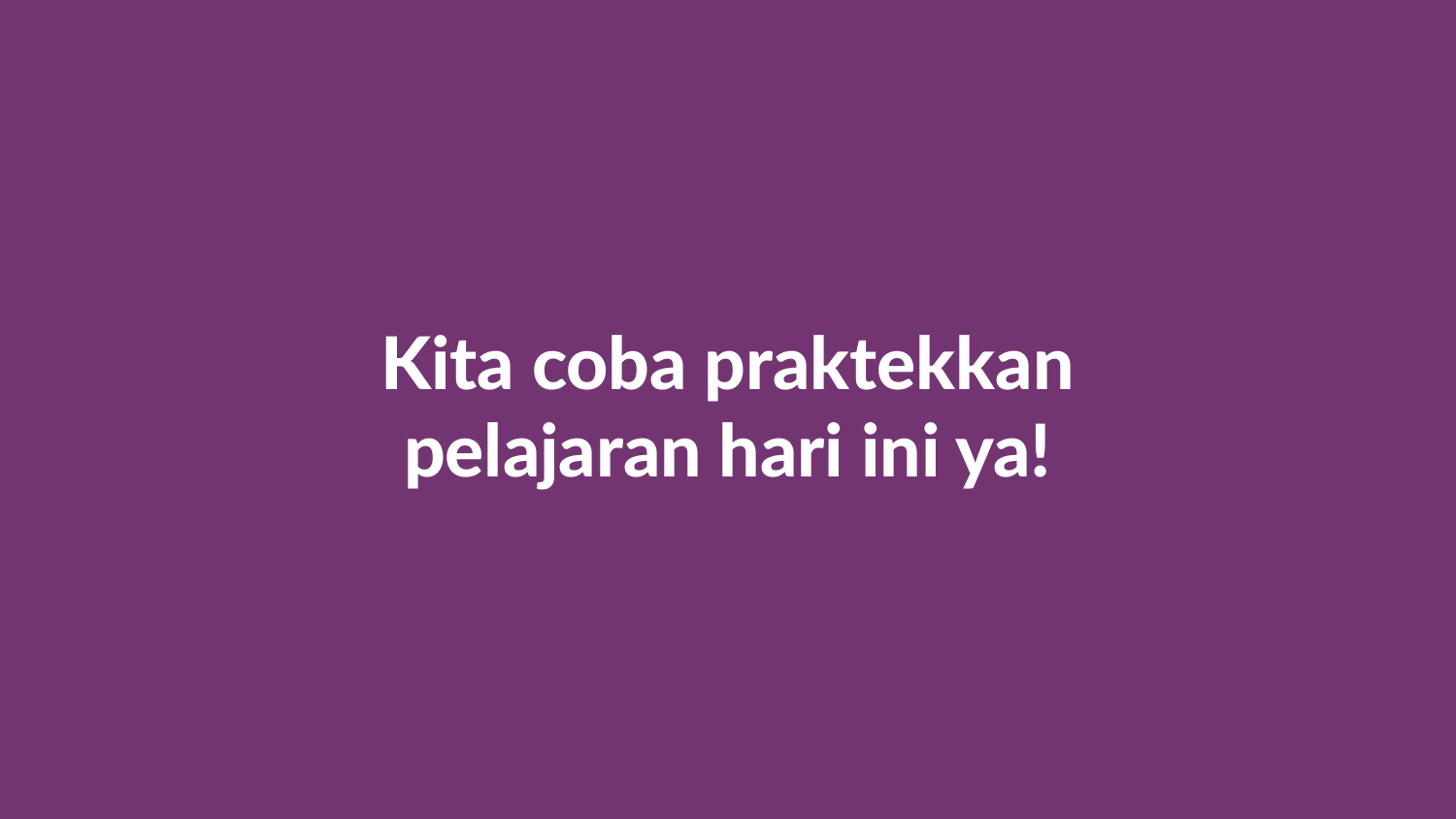

Kita coba praktekkan pelajaran hari ini ya!